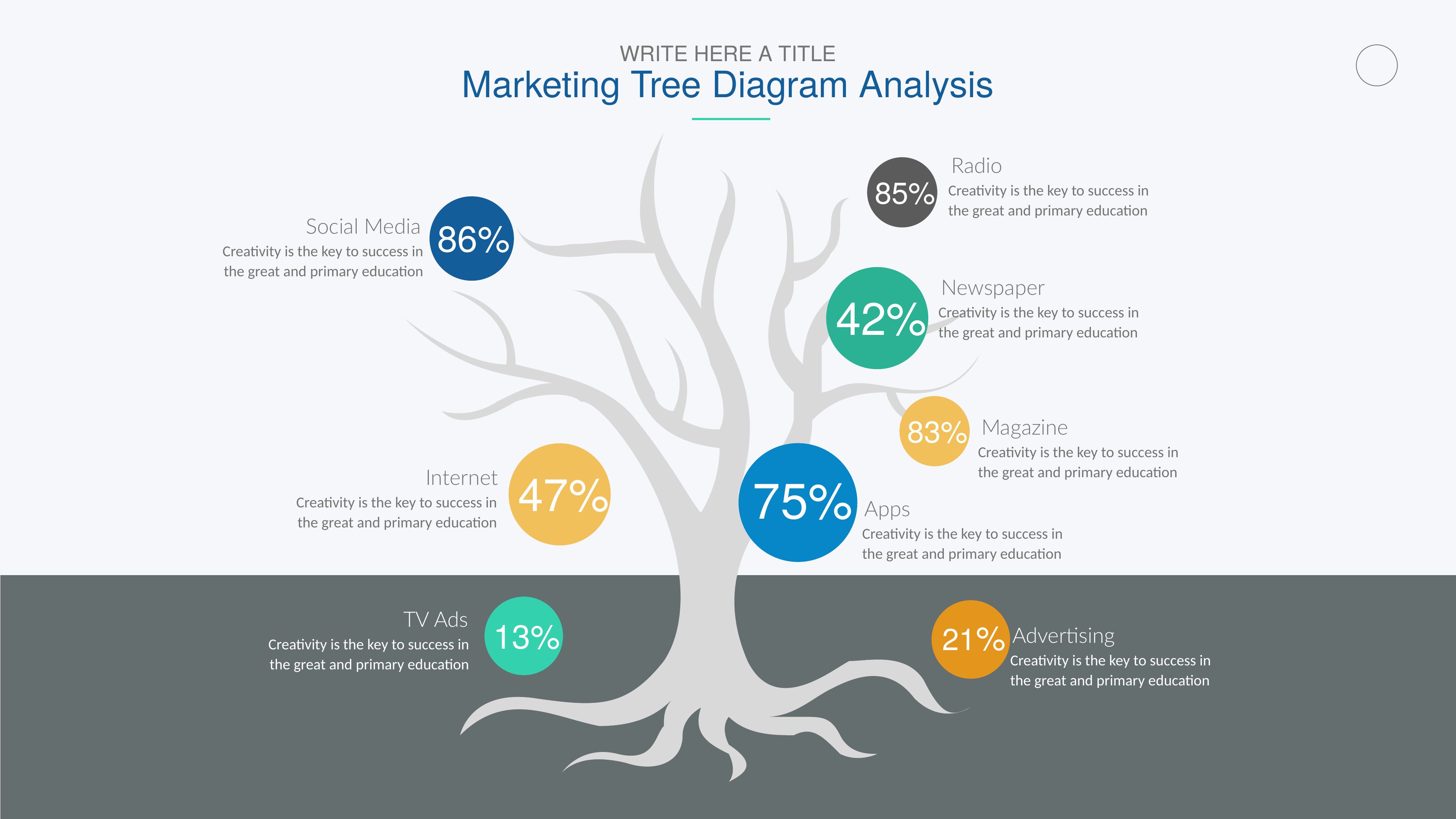

WRITE HERE A TITLE
Marketing Tree Diagram Analysis
25

Radio

85%
Creativity is the key to success in the great and primary education

Social Media
86%
Creativity is the key to success in the great and primary education

Newspaper
42%
Creativity is the key to success in the great and primary education

Magazine
83%
Creativity is the key to success in the great and primary education

Internet
47%
Creativity is the key to success in the great and primary education
75%
Apps
Creativity is the key to success in the great and primary education

TV Ads
13%
Creativity is the key to success in the great and primary education

21%
Advertising
Creativity is the key to success in the great and primary education